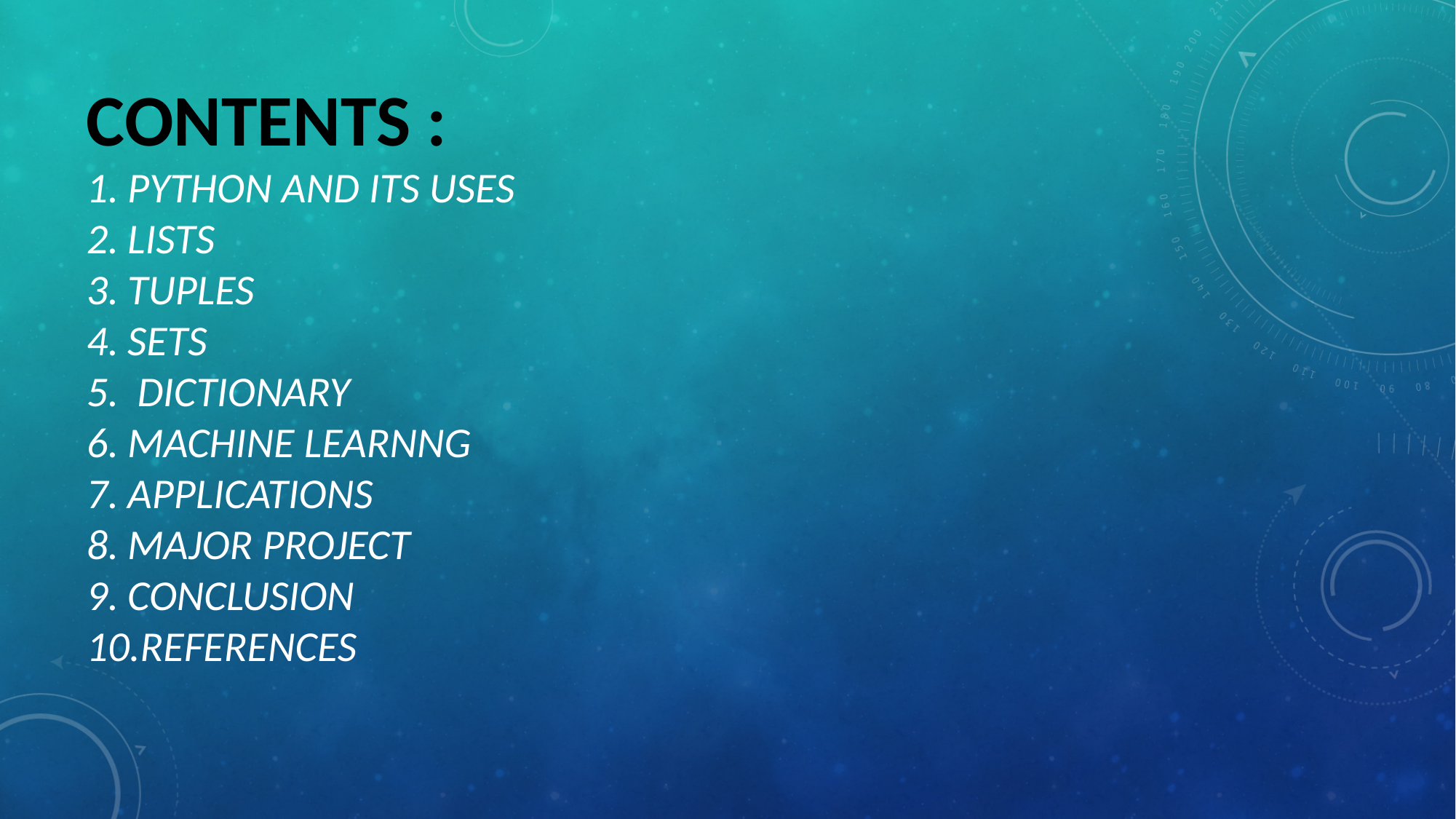

CONTENTS :
PYTHON AND ITS USES
LISTS
TUPLES
SETS
 DICTIONARY
MACHINE LEARNNG
APPLICATIONS
MAJOR PROJECT
CONCLUSION
REFERENCES